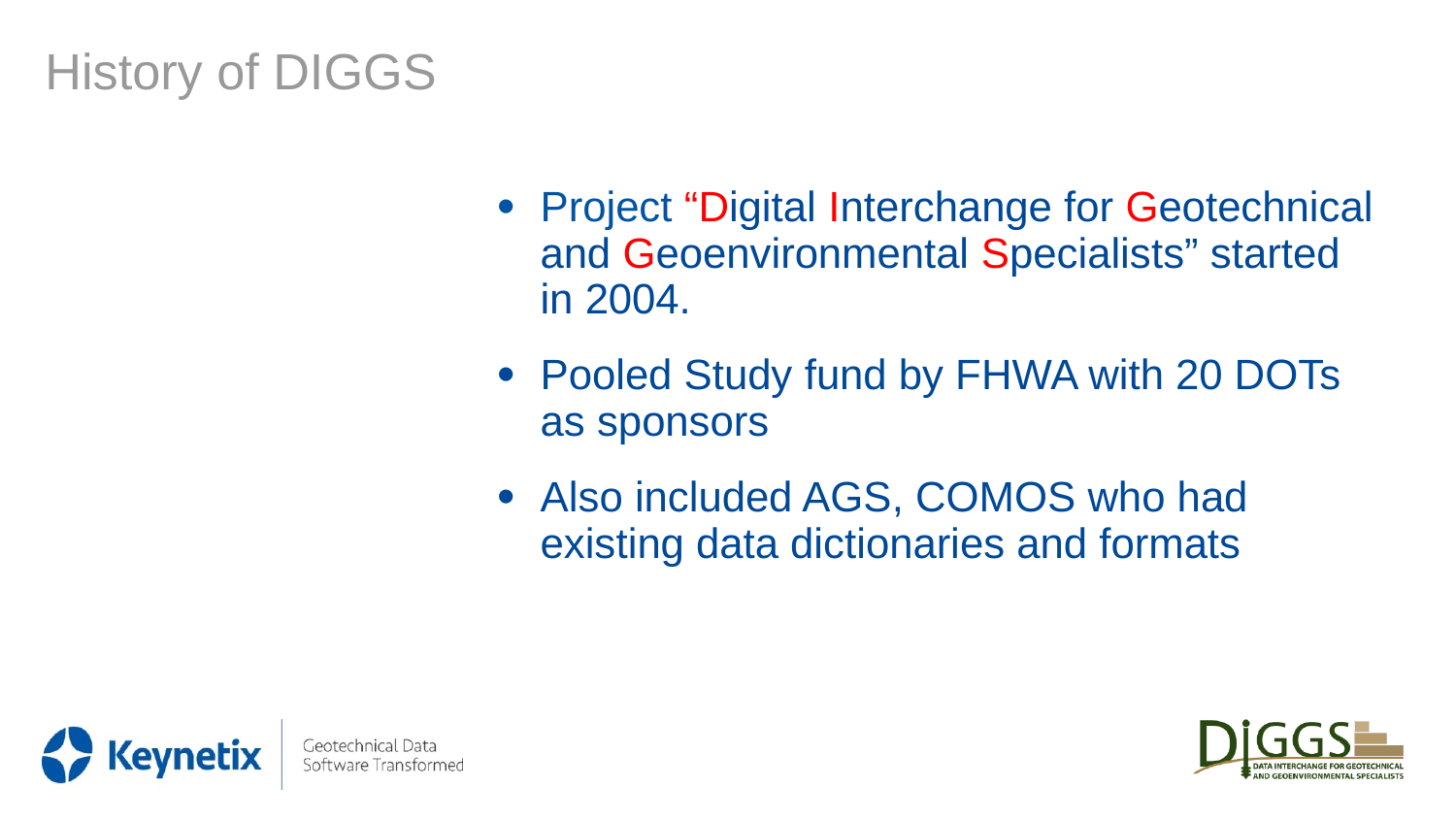

# History of DIGGS
Project “Digital Interchange for Geotechnical and Geoenvironmental Specialists” started in 2004.
Pooled Study fund by FHWA with 20 DOTs as sponsors
Also included AGS, COMOS who had existing data dictionaries and formats